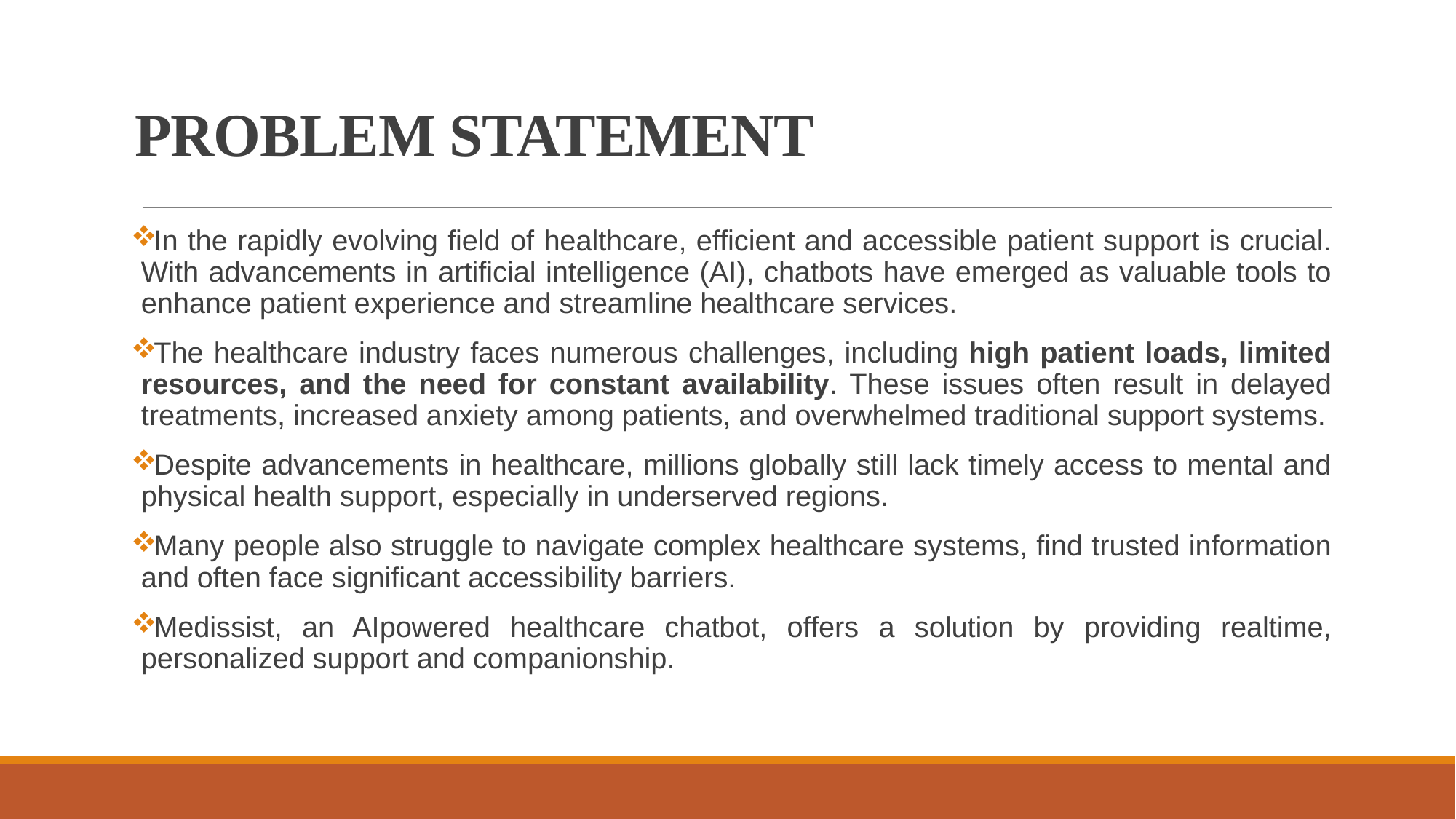

# PROBLEM STATEMENT
In the rapidly evolving field of healthcare, efficient and accessible patient support is crucial. With advancements in artificial intelligence (AI), chatbots have emerged as valuable tools to enhance patient experience and streamline healthcare services.
The healthcare industry faces numerous challenges, including high patient loads, limited resources, and the need for constant availability. These issues often result in delayed treatments, increased anxiety among patients, and overwhelmed traditional support systems.
Despite advancements in healthcare, millions globally still lack timely access to mental and physical health support, especially in underserved regions.
Many people also struggle to navigate complex healthcare systems, find trusted information and often face significant accessibility barriers.
Medissist, an AIpowered healthcare chatbot, offers a solution by providing realtime, personalized support and companionship.